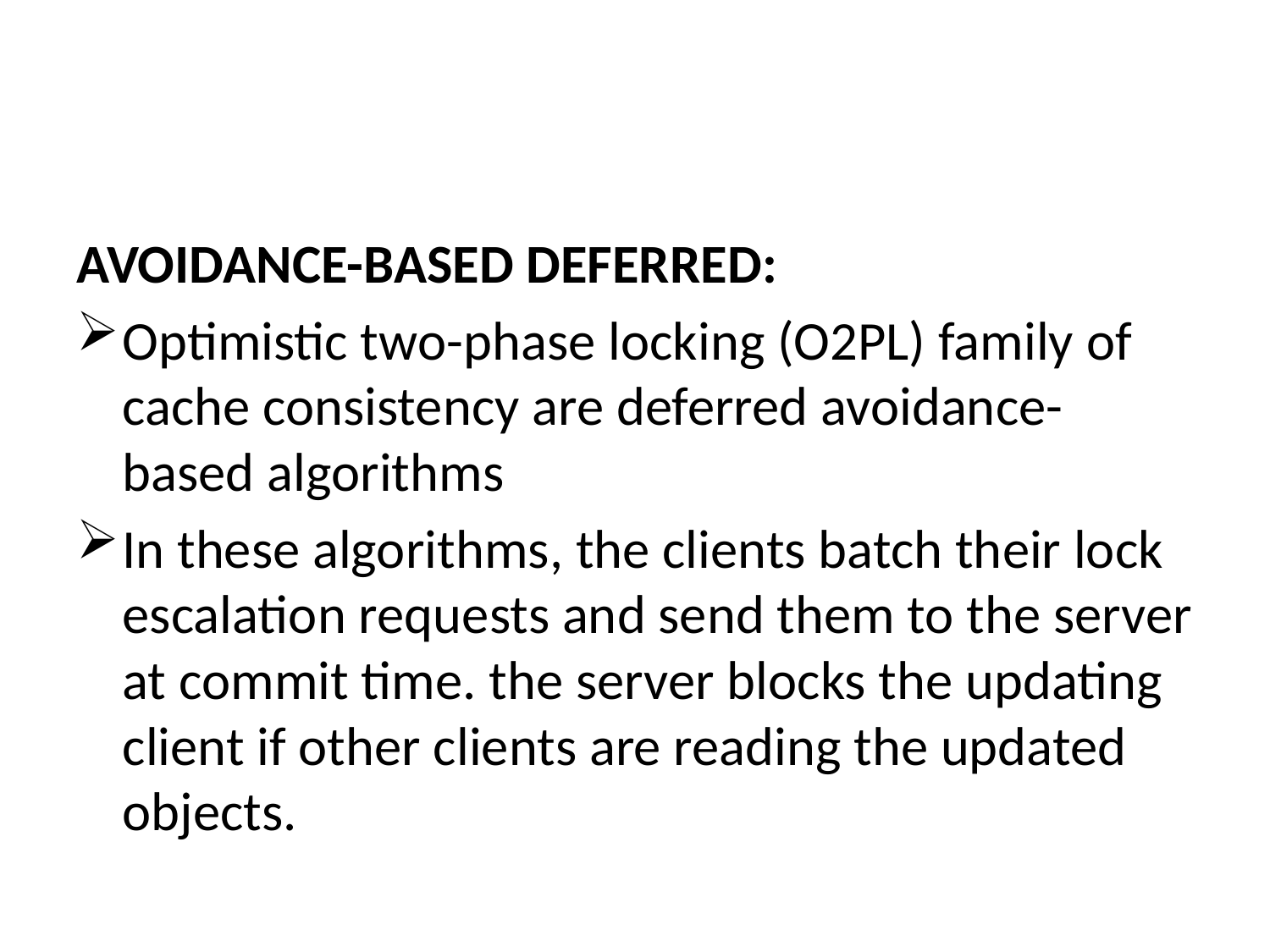

#
AVOIDANCE-BASED DEFERRED:
Optimistic two-phase locking (O2PL) family of cache consistency are deferred avoidance-based algorithms
In these algorithms, the clients batch their lock escalation requests and send them to the server at commit time. the server blocks the updating client if other clients are reading the updated objects.